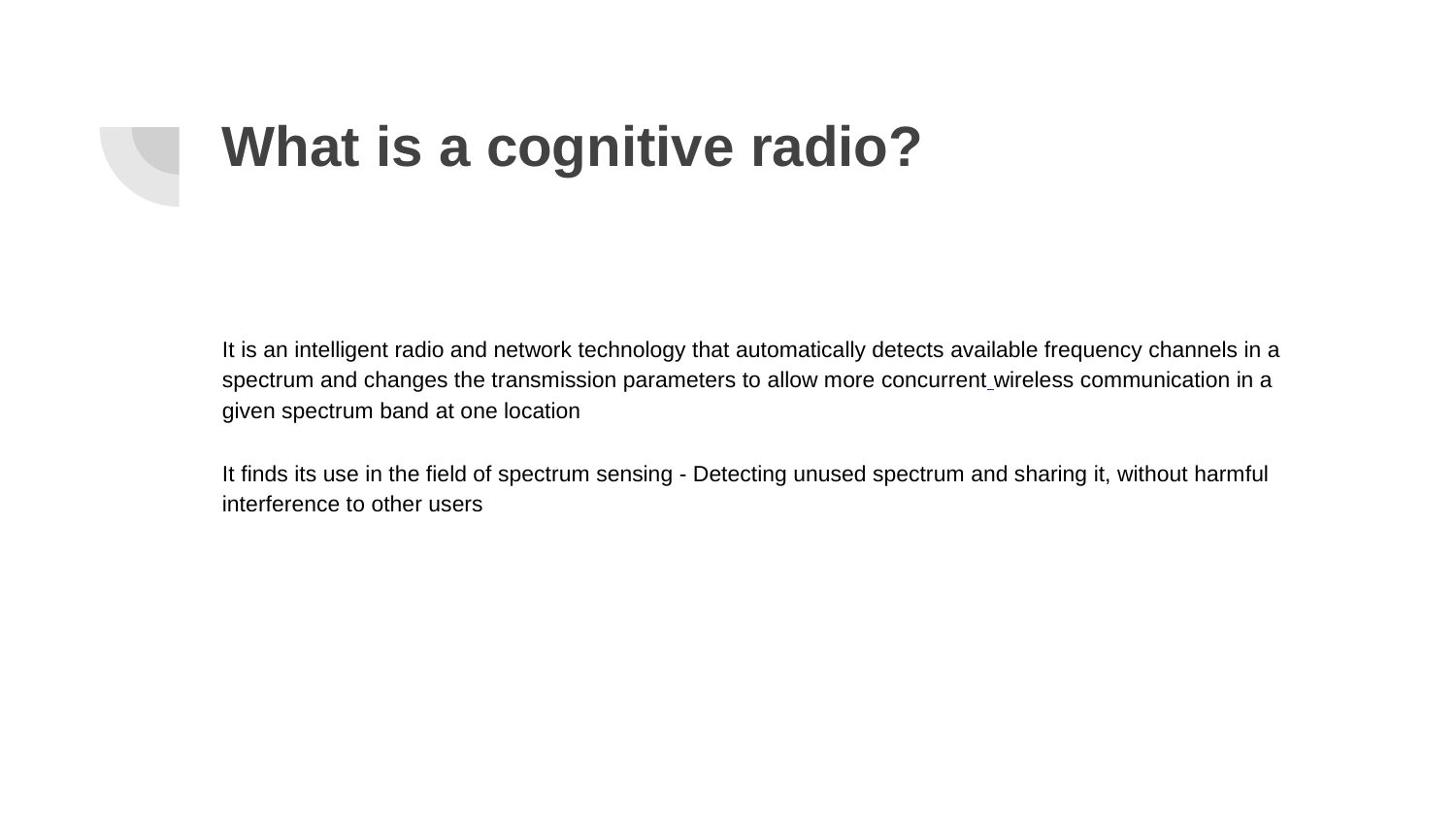

# What is a cognitive radio?
It is an intelligent radio and network technology that automatically detects available frequency channels in a spectrum and changes the transmission parameters to allow more concurrent wireless communication in a given spectrum band at one location
It finds its use in the field of spectrum sensing - Detecting unused spectrum and sharing it, without harmful interference to other users